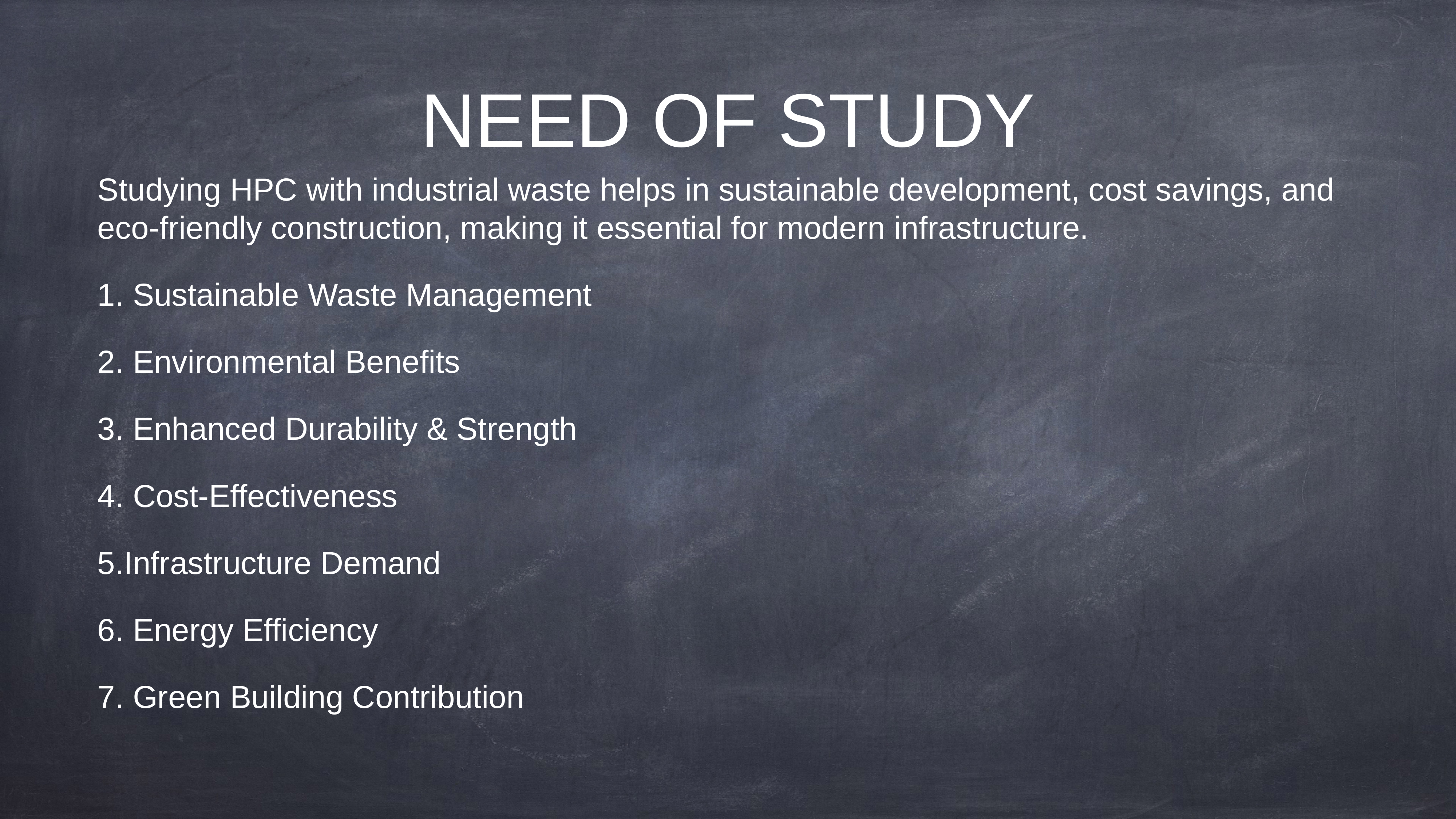

# NEED OF STUDY
Studying HPC with industrial waste helps in sustainable development, cost savings, and eco-friendly construction, making it essential for modern infrastructure.
1. Sustainable Waste Management
2. Environmental Benefits
3. Enhanced Durability & Strength
4. Cost-Effectiveness
5.Infrastructure Demand
6. Energy Efficiency
7. Green Building Contribution